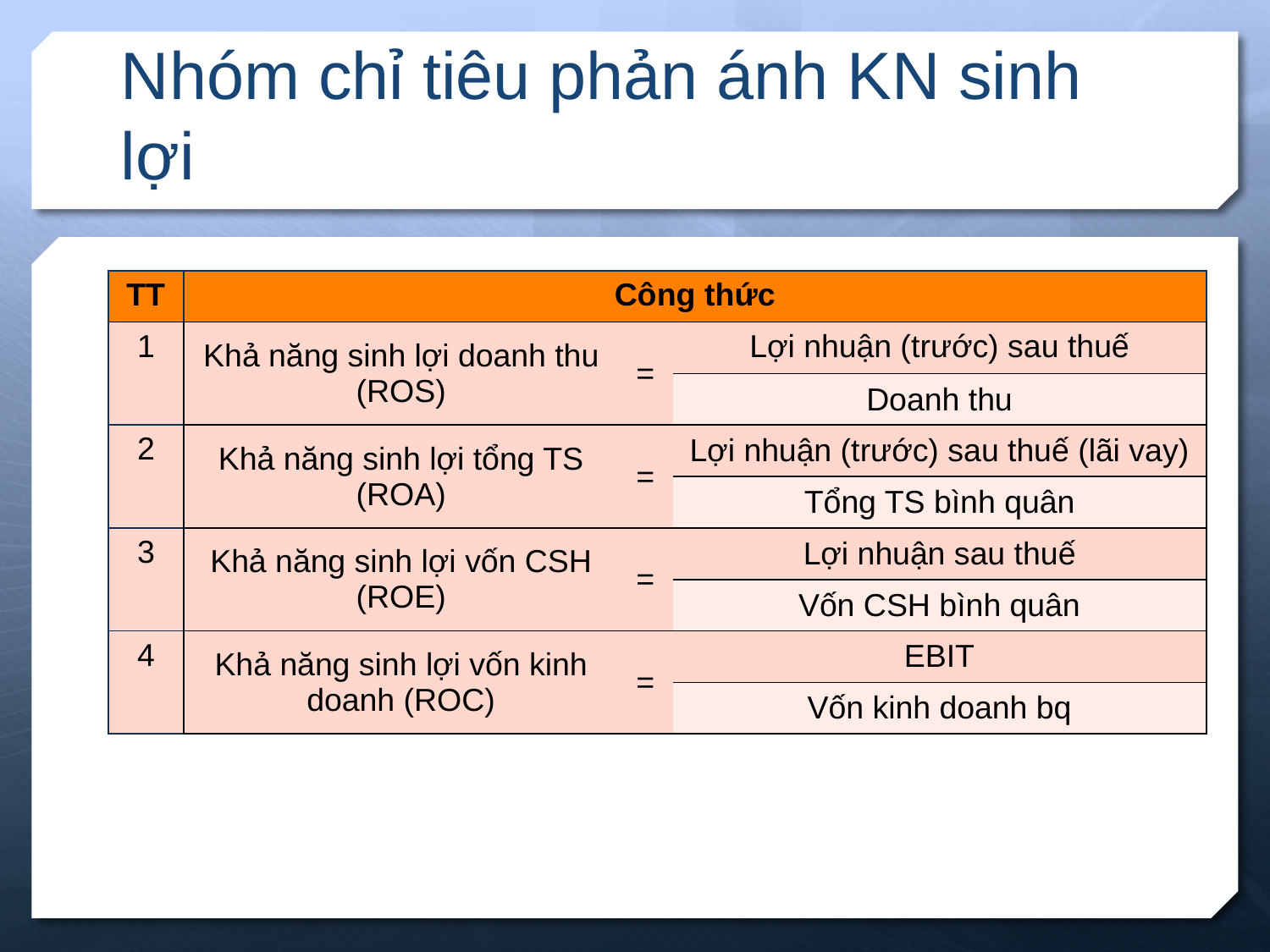

# Nhóm chỉ tiêu phản ánh KN sinh lợi
| TT | Công thức |  |  |
| --- | --- | --- | --- |
| 1 | Khả năng sinh lợi doanh thu (ROS) | = | Lợi nhuận (trước) sau thuế |
|  |  |  | Doanh thu |
| 2 | Khả năng sinh lợi tổng TS (ROA) | = | Lợi nhuận (trước) sau thuế (lãi vay) |
|  |  |  | Tổng TS bình quân |
| 3 | Khả năng sinh lợi vốn CSH (ROE) | = | Lợi nhuận sau thuế |
|  |  |  | Vốn CSH bình quân |
| 4 | Khả năng sinh lợi vốn kinh doanh (ROC) | = | EBIT |
|  |  |  | Vốn kinh doanh bq |